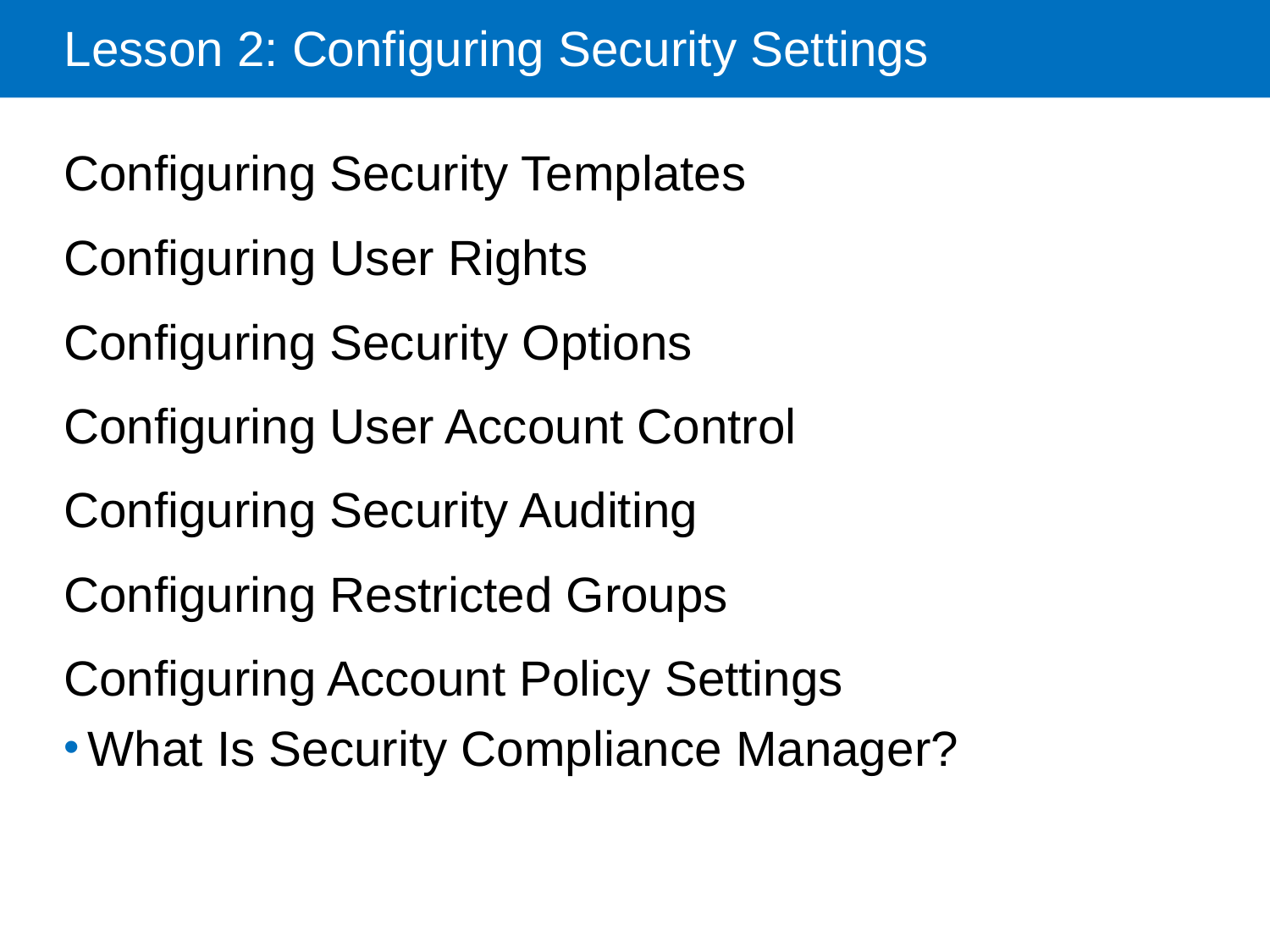

# Lesson 2: Configuring Security Settings
Configuring Security Templates
Configuring User Rights
Configuring Security Options
Configuring User Account Control
Configuring Security Auditing
Configuring Restricted Groups
Configuring Account Policy Settings
What Is Security Compliance Manager?